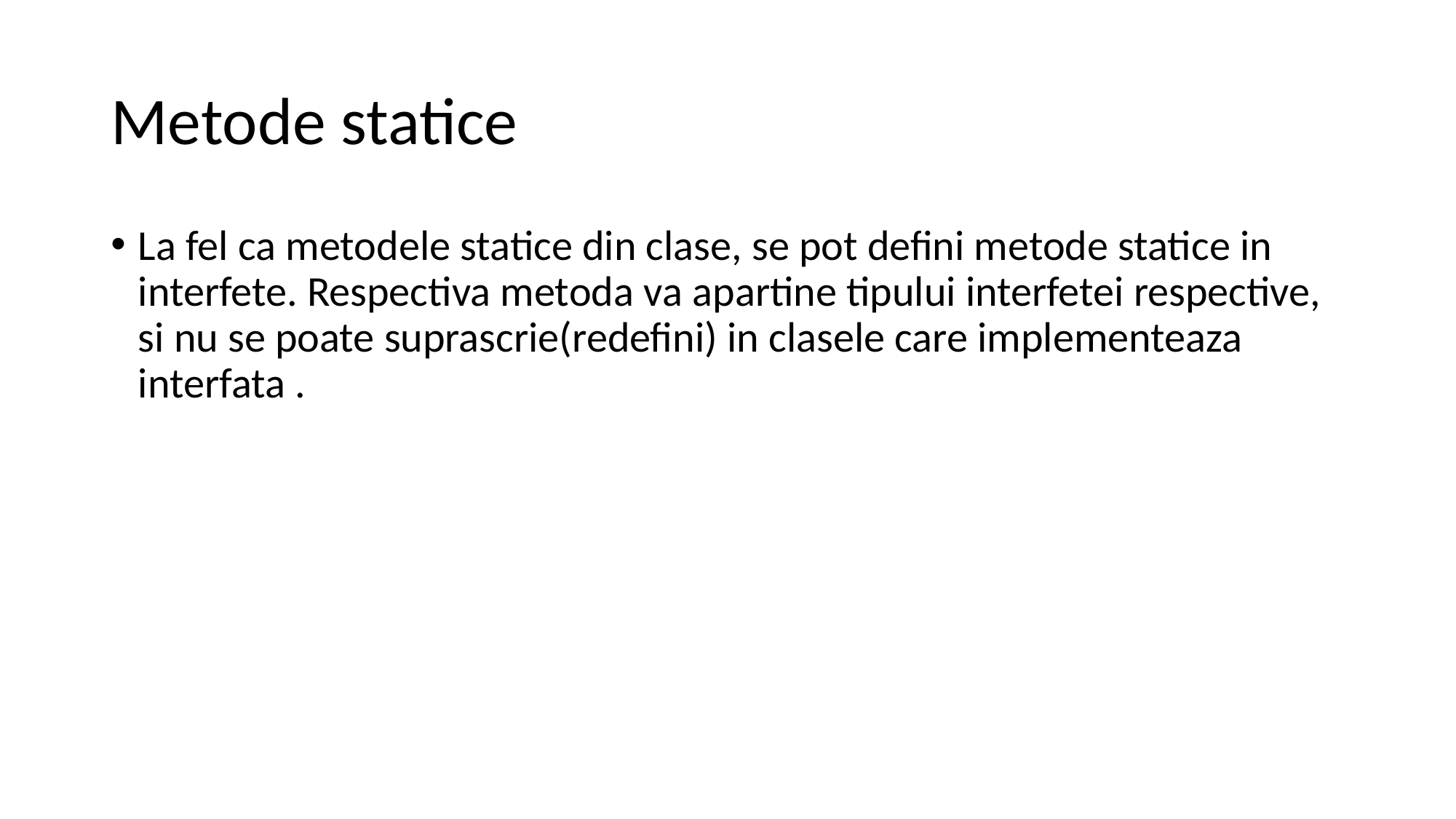

# Metode statice
La fel ca metodele statice din clase, se pot defini metode statice in interfete. Respectiva metoda va apartine tipului interfetei respective, si nu se poate suprascrie(redefini) in clasele care implementeaza interfata .